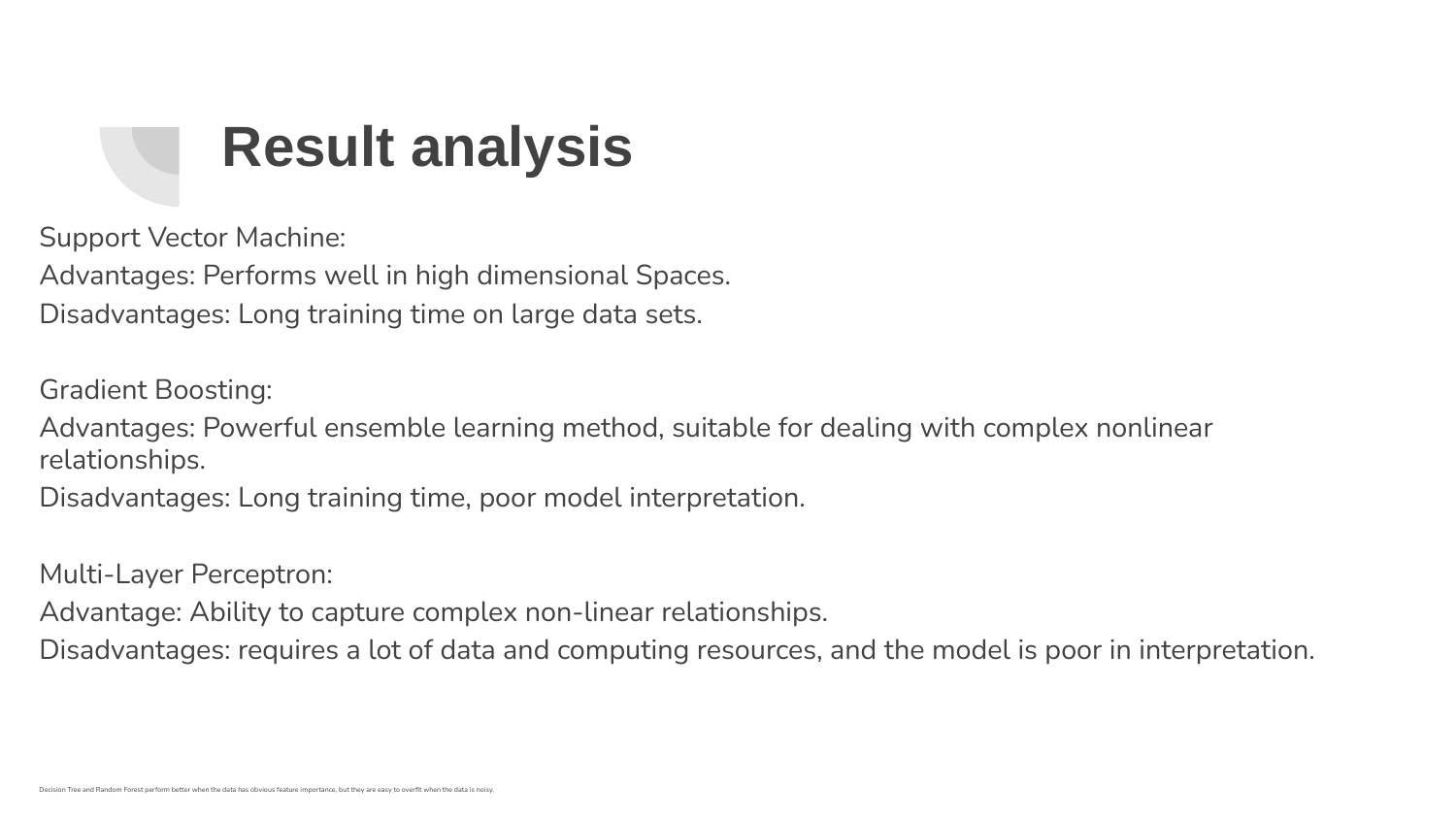

# Result analysis
Support Vector Machine:
Advantages: Performs well in high dimensional Spaces.
Disadvantages: Long training time on large data sets.

Gradient Boosting:
Advantages: Powerful ensemble learning method, suitable for dealing with complex nonlinear relationships.
Disadvantages: Long training time, poor model interpretation.

Multi-Layer Perceptron:
Advantage: Ability to capture complex non-linear relationships.
Disadvantages: requires a lot of data and computing resources, and the model is poor in interpretation.

Decision Tree and Random Forest perform better when the data has obvious feature importance, but they are easy to overfit when the data is noisy.